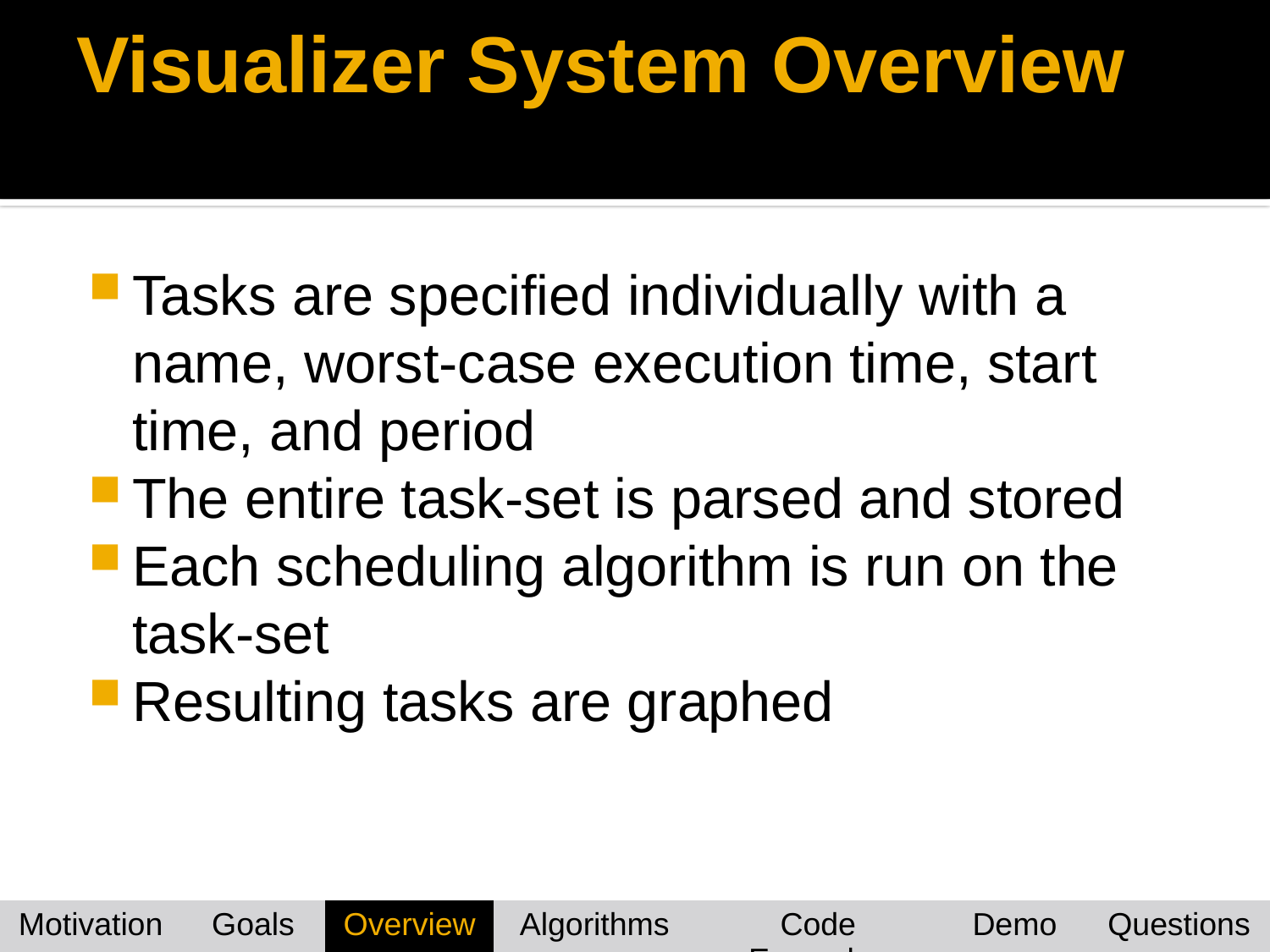

# Visualizer System Overview
Tasks are specified individually with a name, worst-case execution time, start time, and period
The entire task-set is parsed and stored
Each scheduling algorithm is run on the task-set
Resulting tasks are graphed
| Motivation | Goals | Overview | Algorithms | Code Examples | Demo | Questions |
| --- | --- | --- | --- | --- | --- | --- |